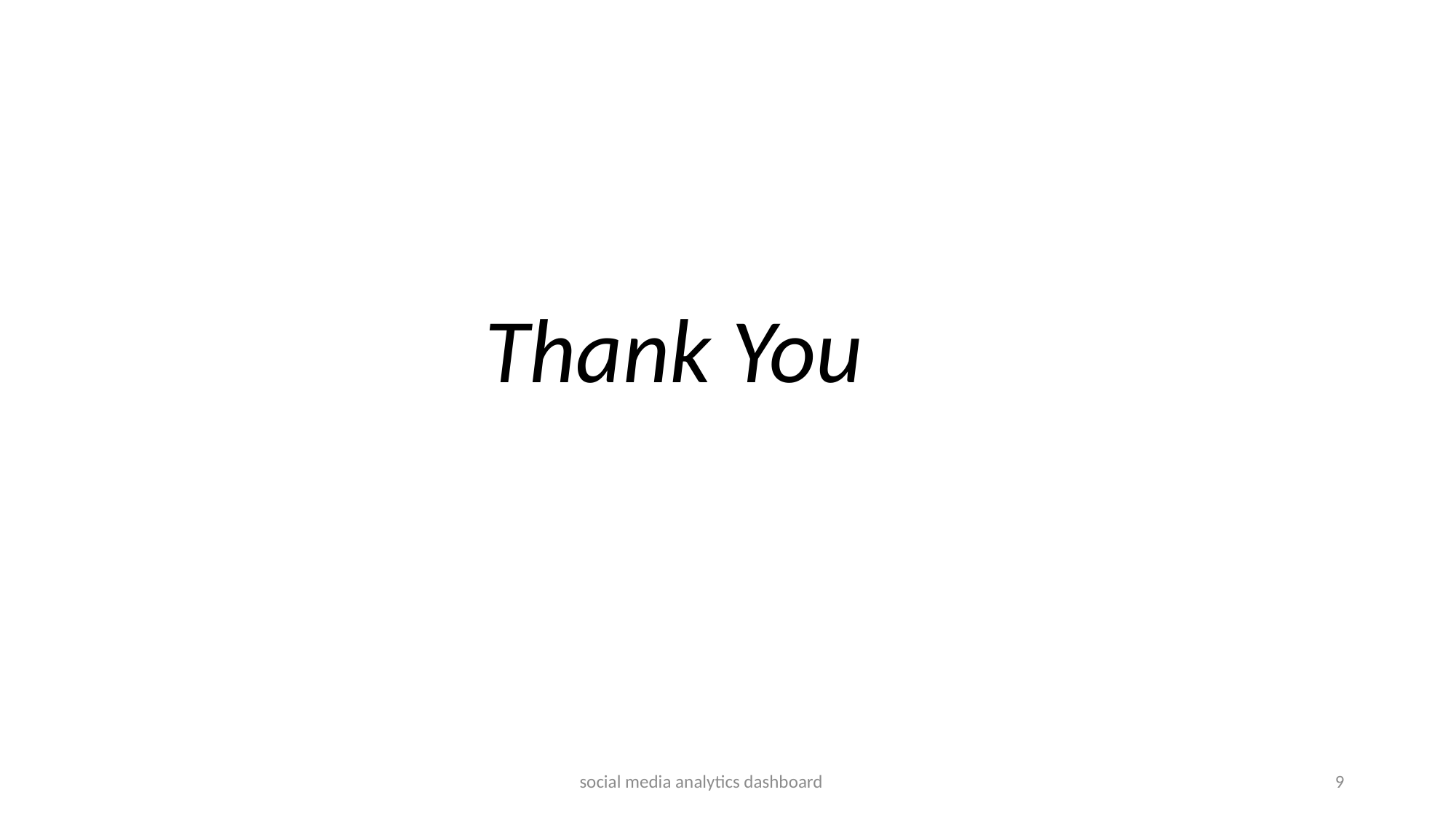

# Thank You

9
social media analytics dashboard